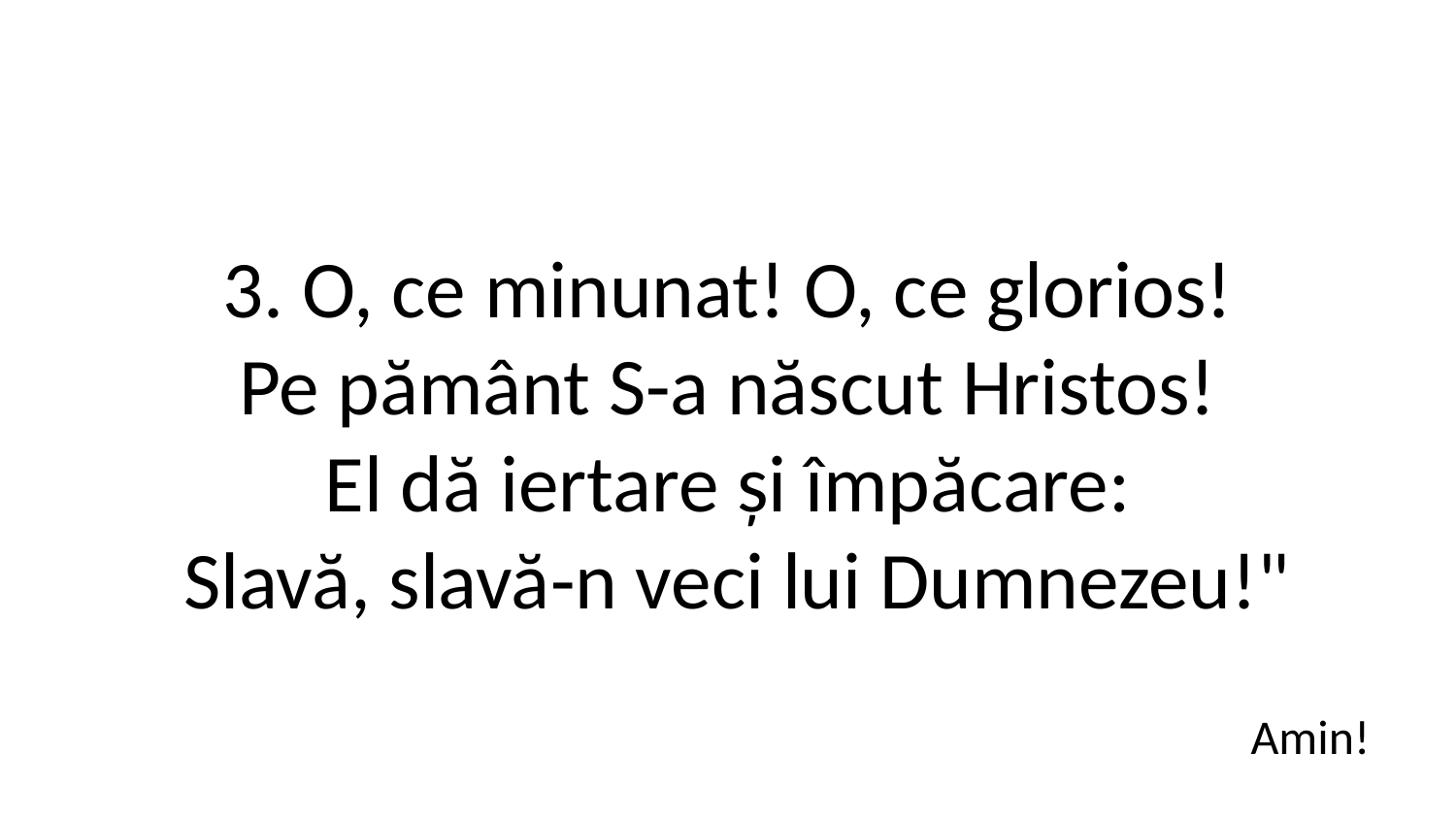

3. O, ce minunat! O, ce glorios!
Pe pământ S-a născut Hristos!
El dă iertare și împăcare:
 Slavă, slavă-n veci lui Dumnezeu!"

Amin!